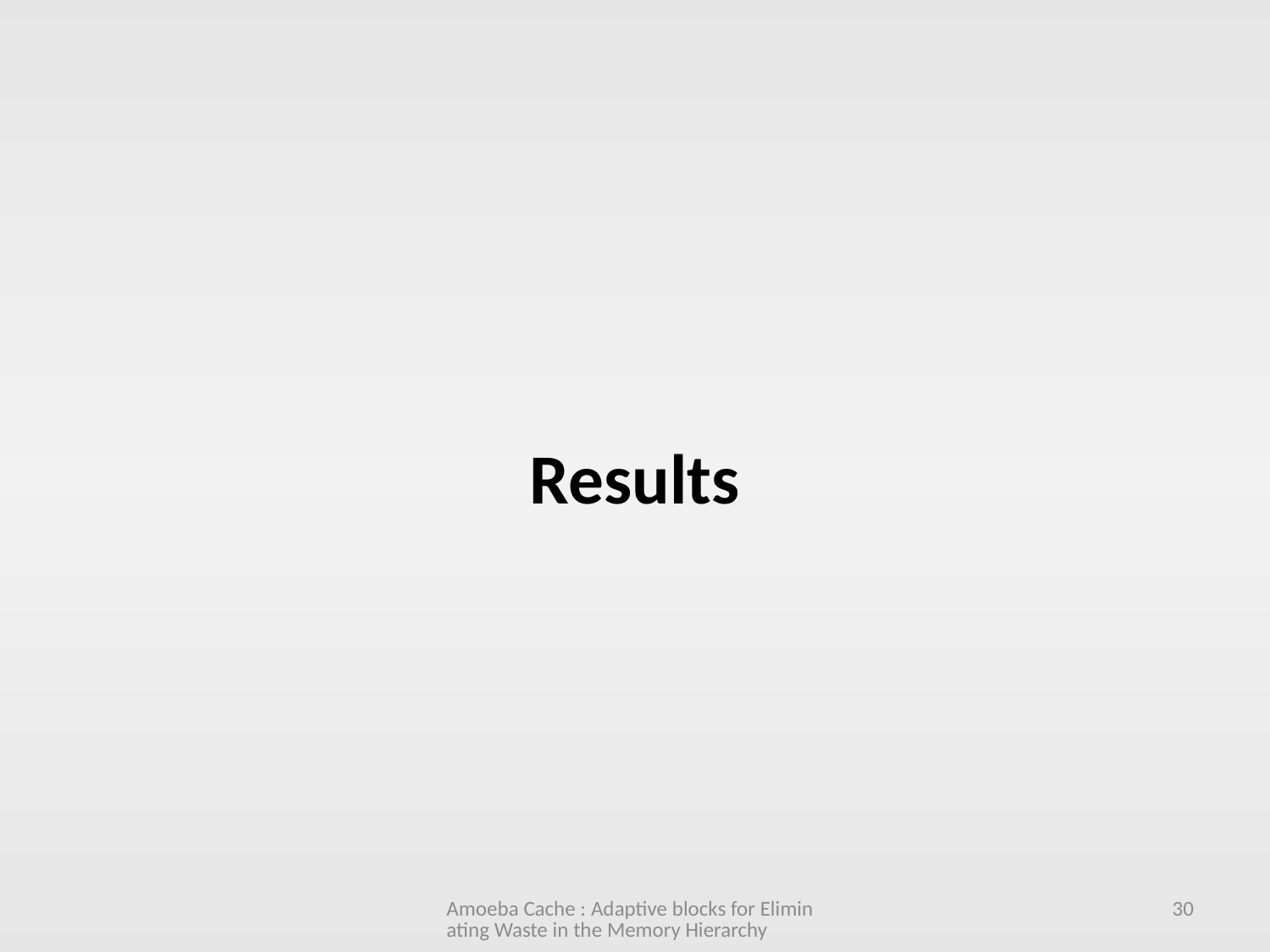

Results
Amoeba Cache : Adaptive blocks for Eliminating Waste in the Memory Hierarchy
30